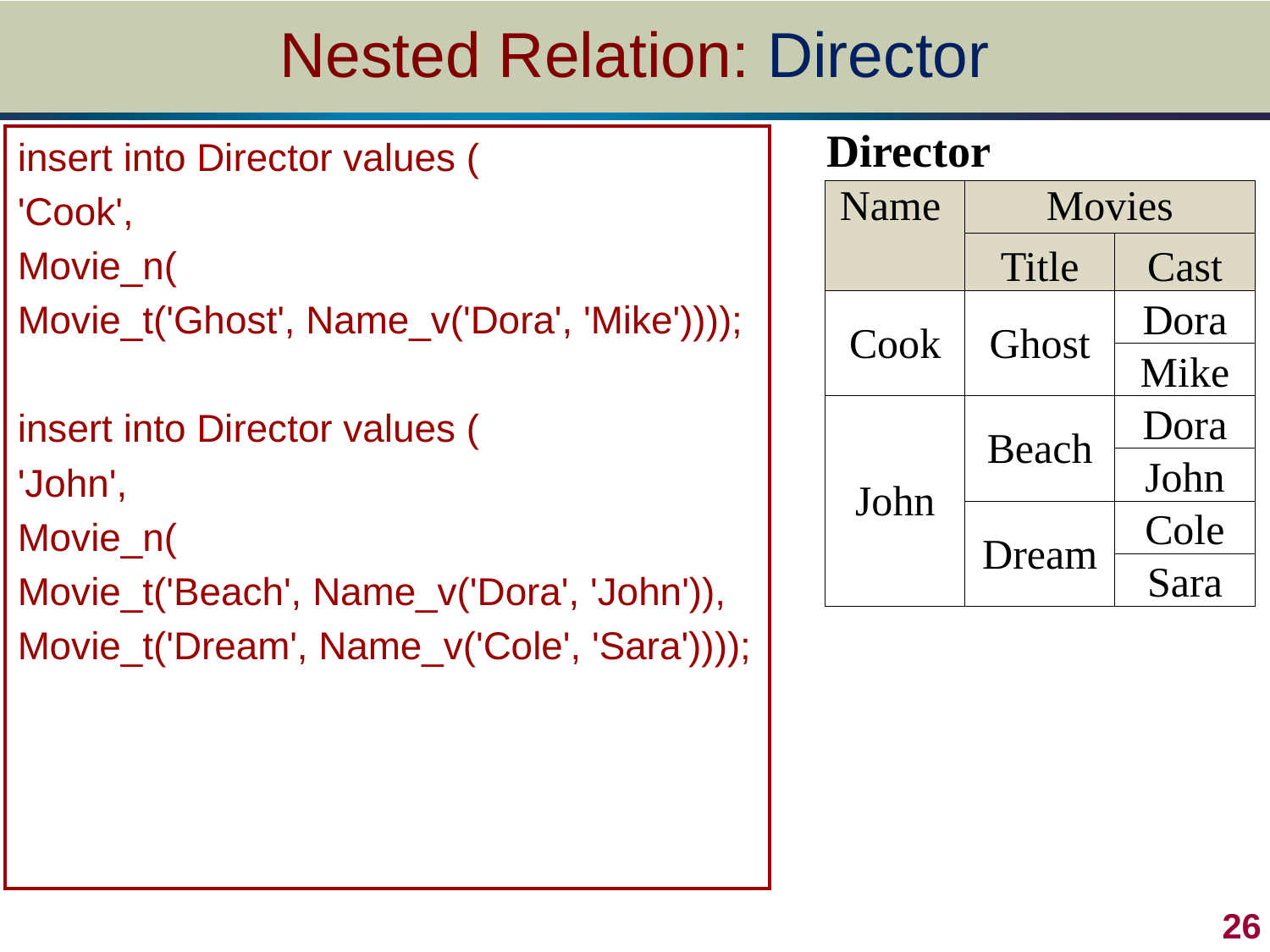

# Nested Relation: Director
| Director |  |  |
| --- | --- | --- |
| Name | Movies |  |
|  | Title | Cast |
| Cook | Ghost | Dora |
|  |  | Mike |
| John | Beach | Dora |
|  |  | John |
|  | Dream | Cole |
|  |  | Sara |
insert into Director values (
'Cook',
Movie_n(
Movie_t('Ghost', Name_v('Dora', 'Mike'))));

insert into Director values (
'John',
Movie_n(
Movie_t('Beach', Name_v('Dora', 'John')),
Movie_t('Dream', Name_v('Cole', 'Sara'))));

 26